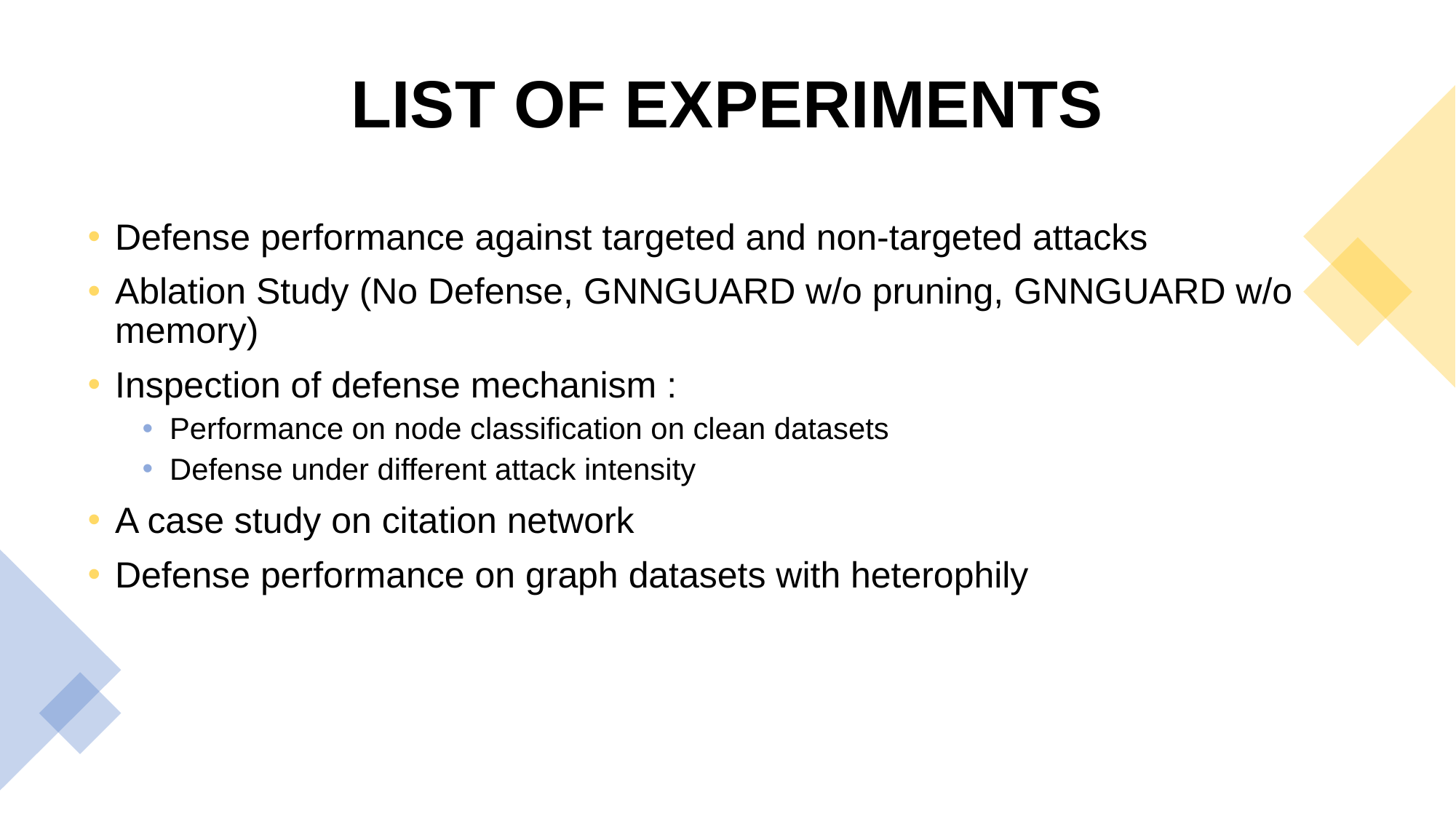

# LIST OF EXPERIMENTS

Defense performance against targeted and non-targeted attacks
Ablation Study (No Defense, GNNGUARD w/o pruning, GNNGUARD w/o memory)
Inspection of defense mechanism :
Performance on node classification on clean datasets
Defense under different attack intensity
A case study on citation network
Defense performance on graph datasets with heterophily

29